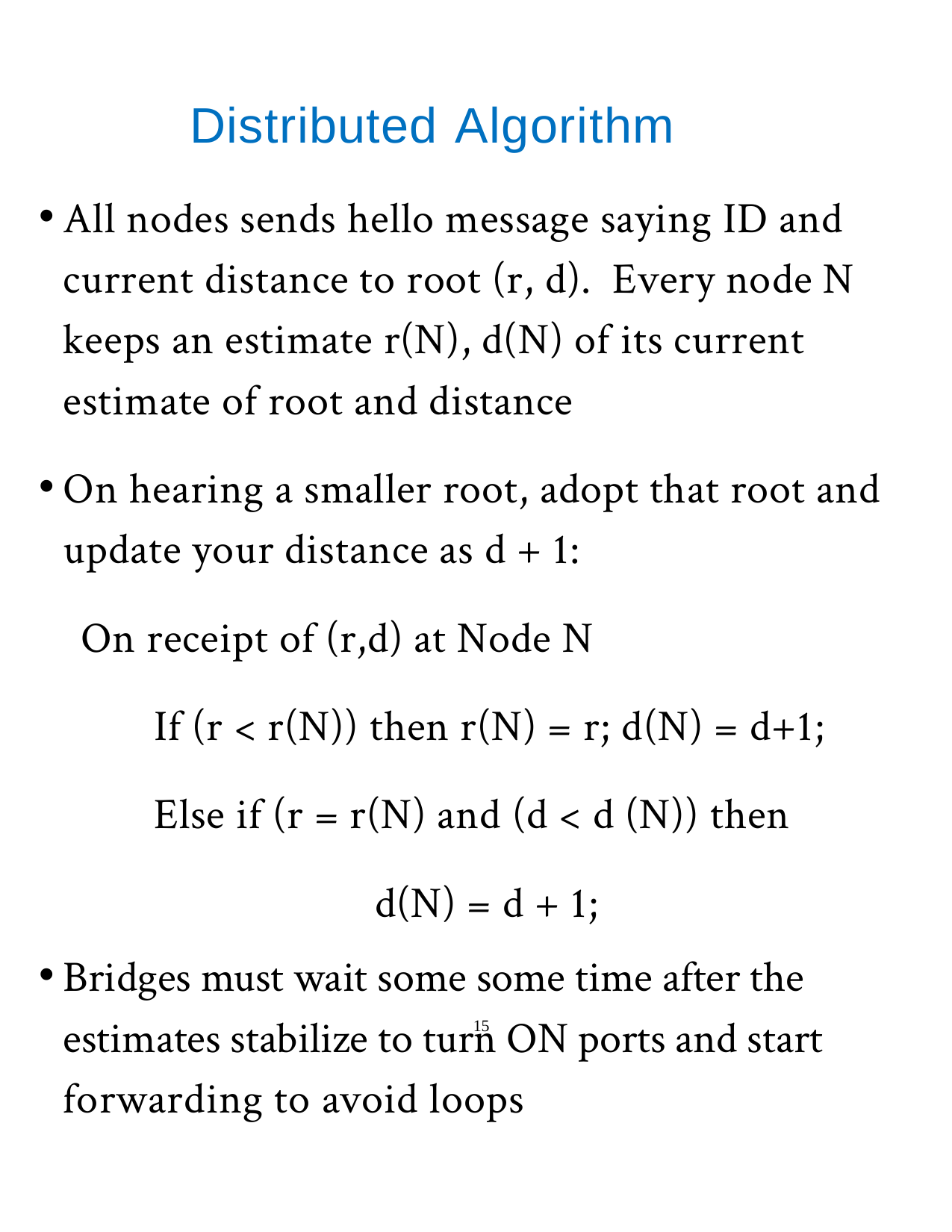

Distributed Algorithm
All nodes sends hello message saying ID and current distance to root (r, d).  Every node N keeps an estimate r(N), d(N) of its current estimate of root and distance
On hearing a smaller root, adopt that root and update your distance as d + 1:
    On receipt of (r,d) at Node N
           If (r < r(N)) then r(N) = r; d(N) = d+1;
           Else if (r = r(N) and (d < d (N)) then
                                d(N) = d + 1;
Bridges must wait some some time after the estimates stabilize to turn ON ports and start forwarding to avoid loops
15